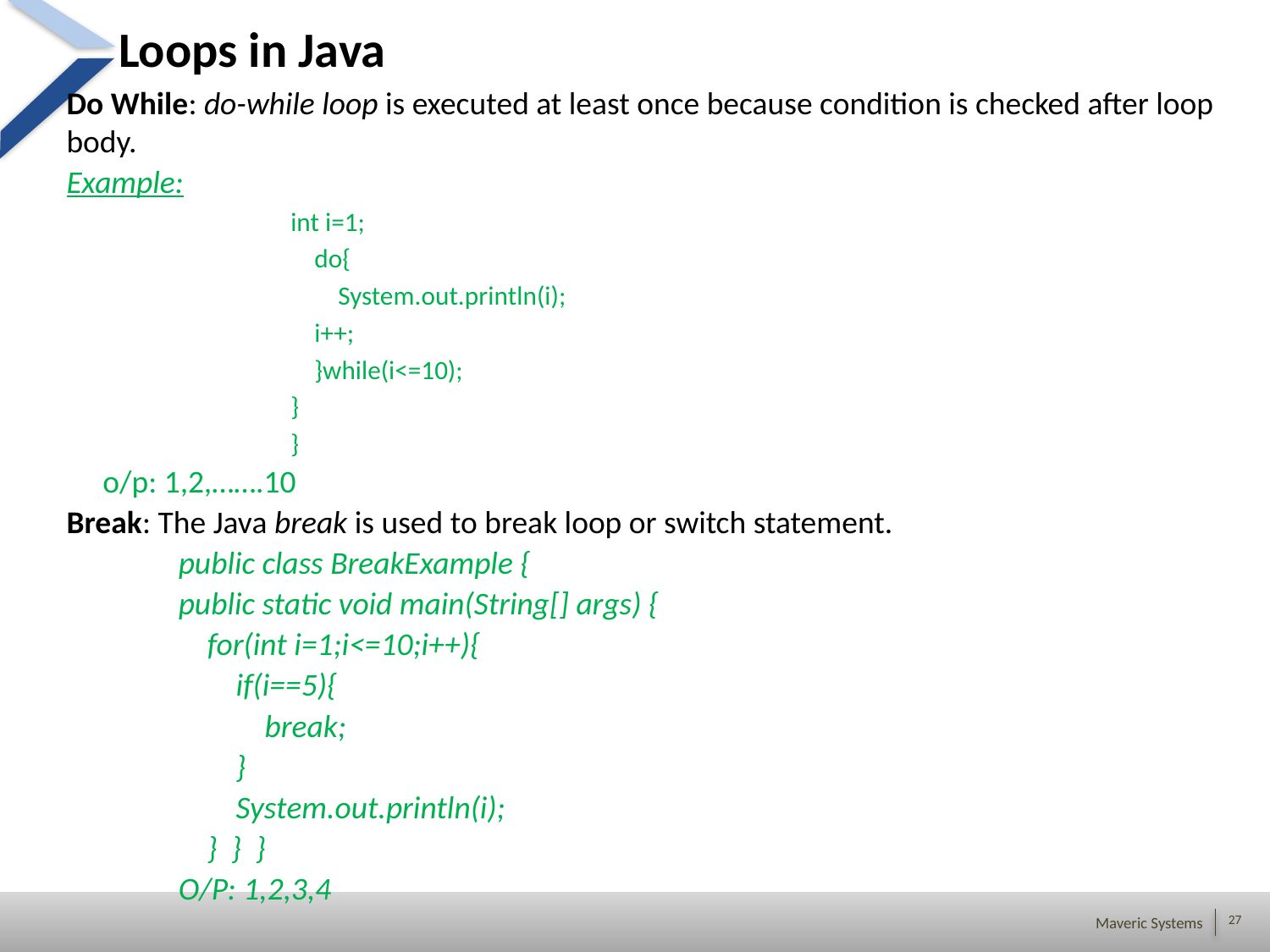

# Loops in Java
Do While: do-while loop is executed at least once because condition is checked after loop body.
Example:
int i=1;
    do{
        System.out.println(i);
    i++;
    }while(i<=10);
}
}
o/p: 1,2,…….10
Break: The Java break is used to break loop or switch statement.
public class BreakExample {
public static void main(String[] args) {
    for(int i=1;i<=10;i++){
        if(i==5){
            break;
        }
        System.out.println(i);
    }  }  }
O/P: 1,2,3,4